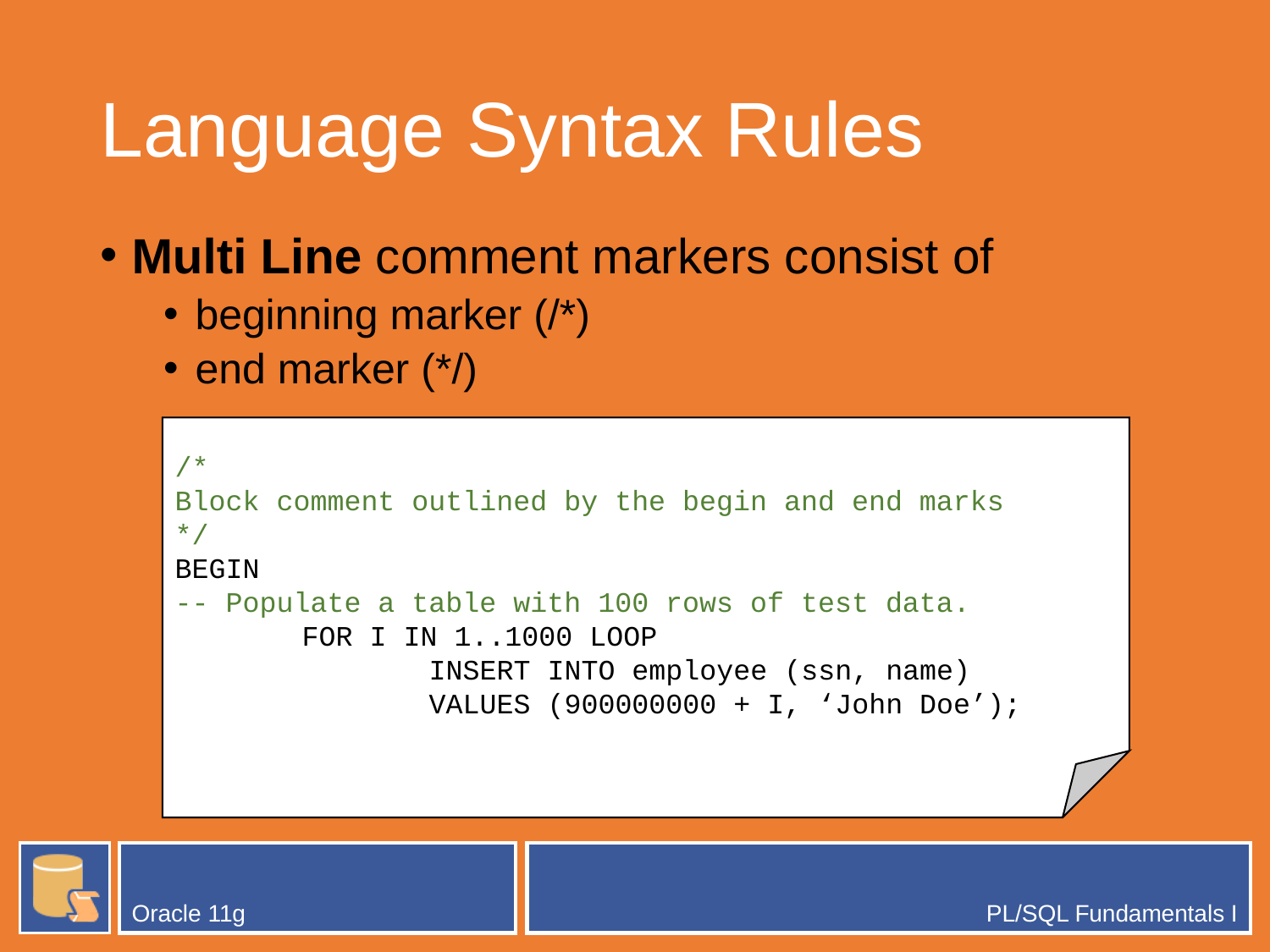

# Language Syntax Rules
Multi Line comment markers consist of
beginning marker (/*)
end marker (*/)
/*
Block comment outlined by the begin and end marks
*/
BEGIN
-- Populate a table with 100 rows of test data.
	FOR I IN 1..1000 LOOP
		INSERT INTO employee (ssn, name)
		VALUES (900000000 + I, ‘John Doe’);